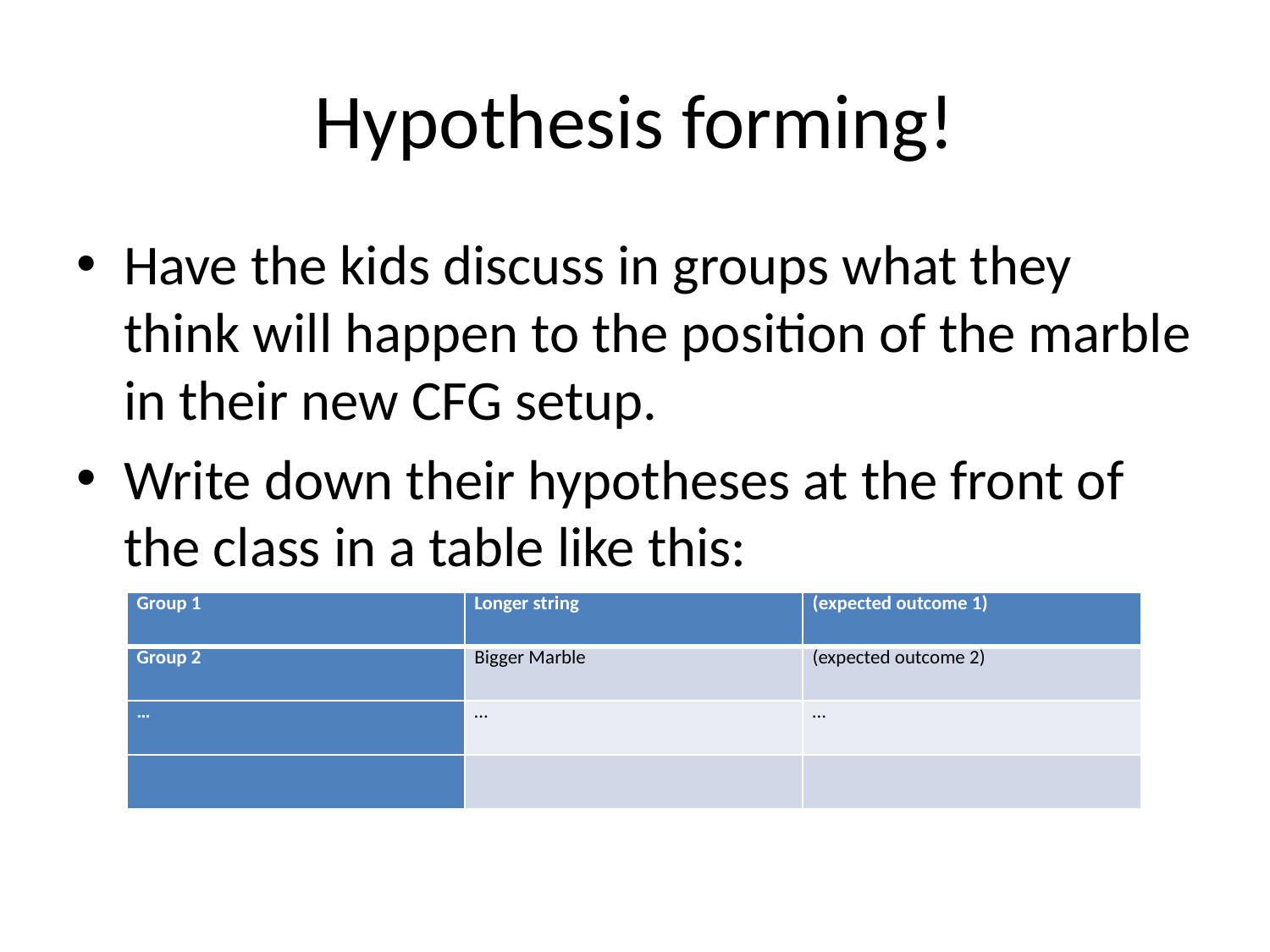

# Hypothesis forming!
Have the kids discuss in groups what they think will happen to the position of the marble in their new CFG setup.
Write down their hypotheses at the front of the class in a table like this:
| Group 1 | Longer string | (expected outcome 1) |
| --- | --- | --- |
| Group 2 | Bigger Marble | (expected outcome 2) |
| … | … | … |
|  |  |  |